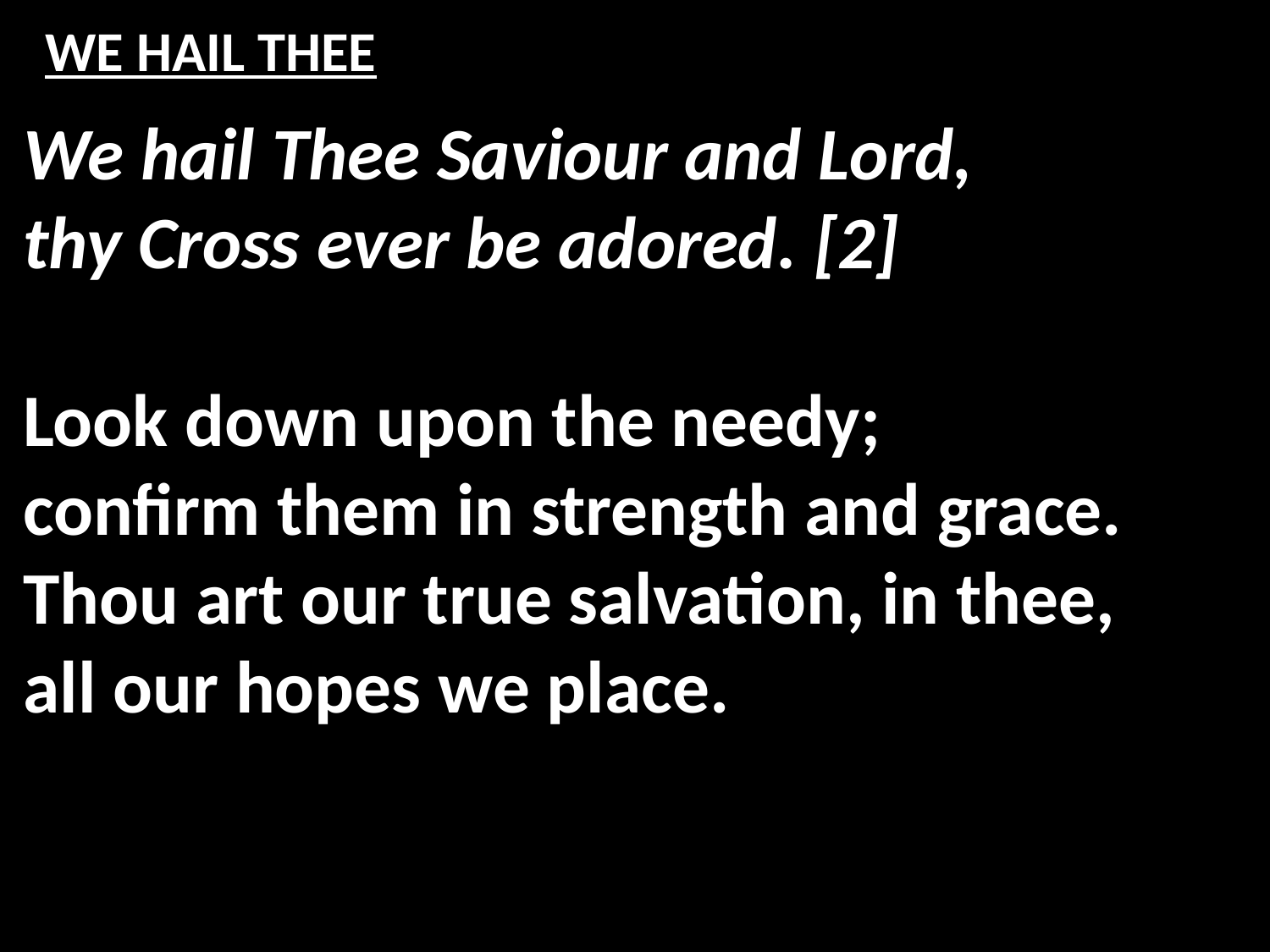

# WE HAIL THEE
We hail Thee Saviour and Lord,
thy Cross ever be adored. [2]

Look down upon the needy;
confirm them in strength and grace.
Thou art our true salvation, in thee,
all our hopes we place.